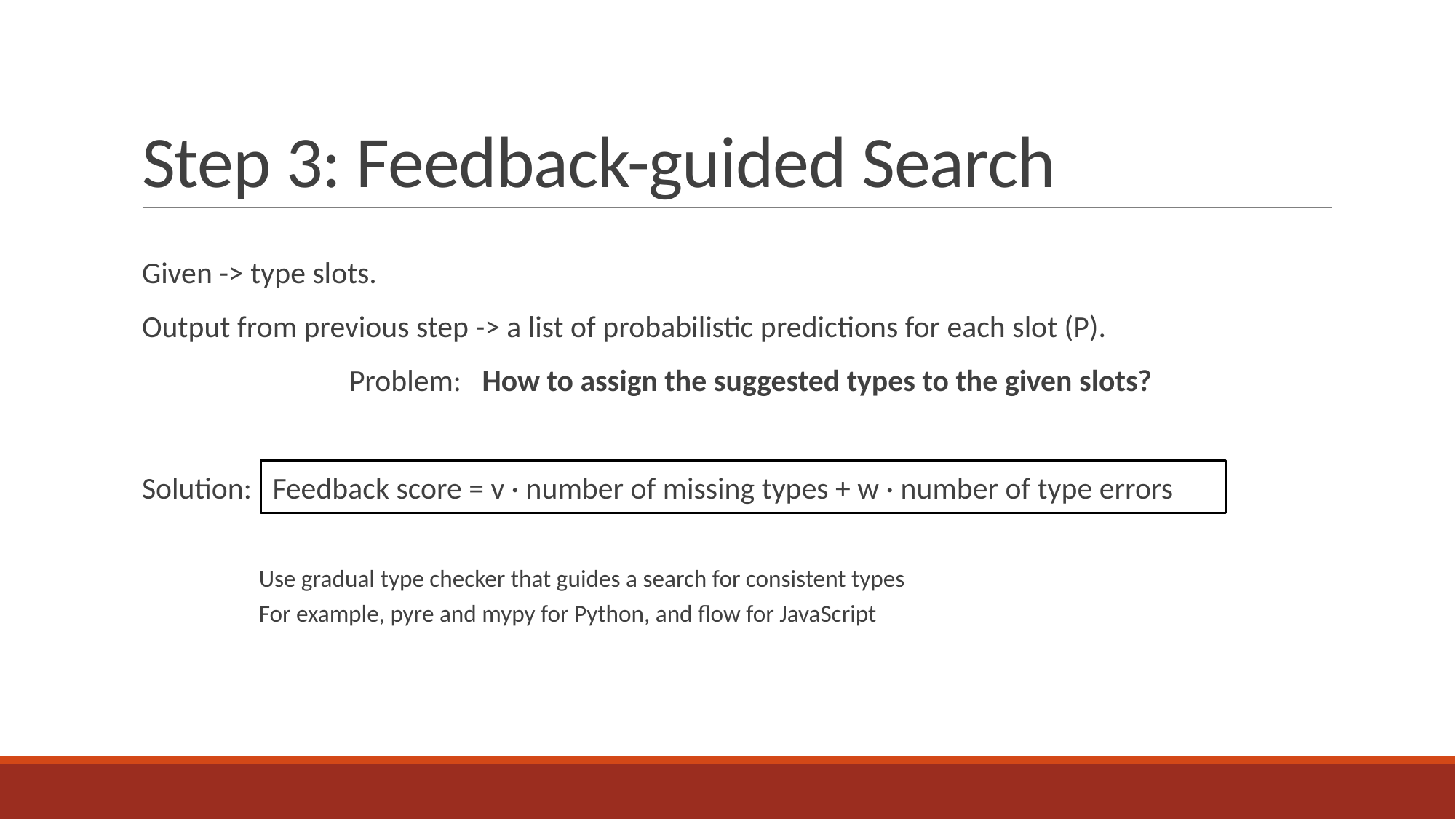

# Step 3: Feedback-guided Search
Given -> type slots.
Output from previous step -> a list of probabilistic predictions for each slot (P).
		Problem:   How to assign the suggested types to the given slots?

Solution:   Feedback score = v · number of missing types + w · number of type errors

Use gradual type checker that guides a search for consistent types
For example, pyre and mypy for Python, and flow for JavaScript